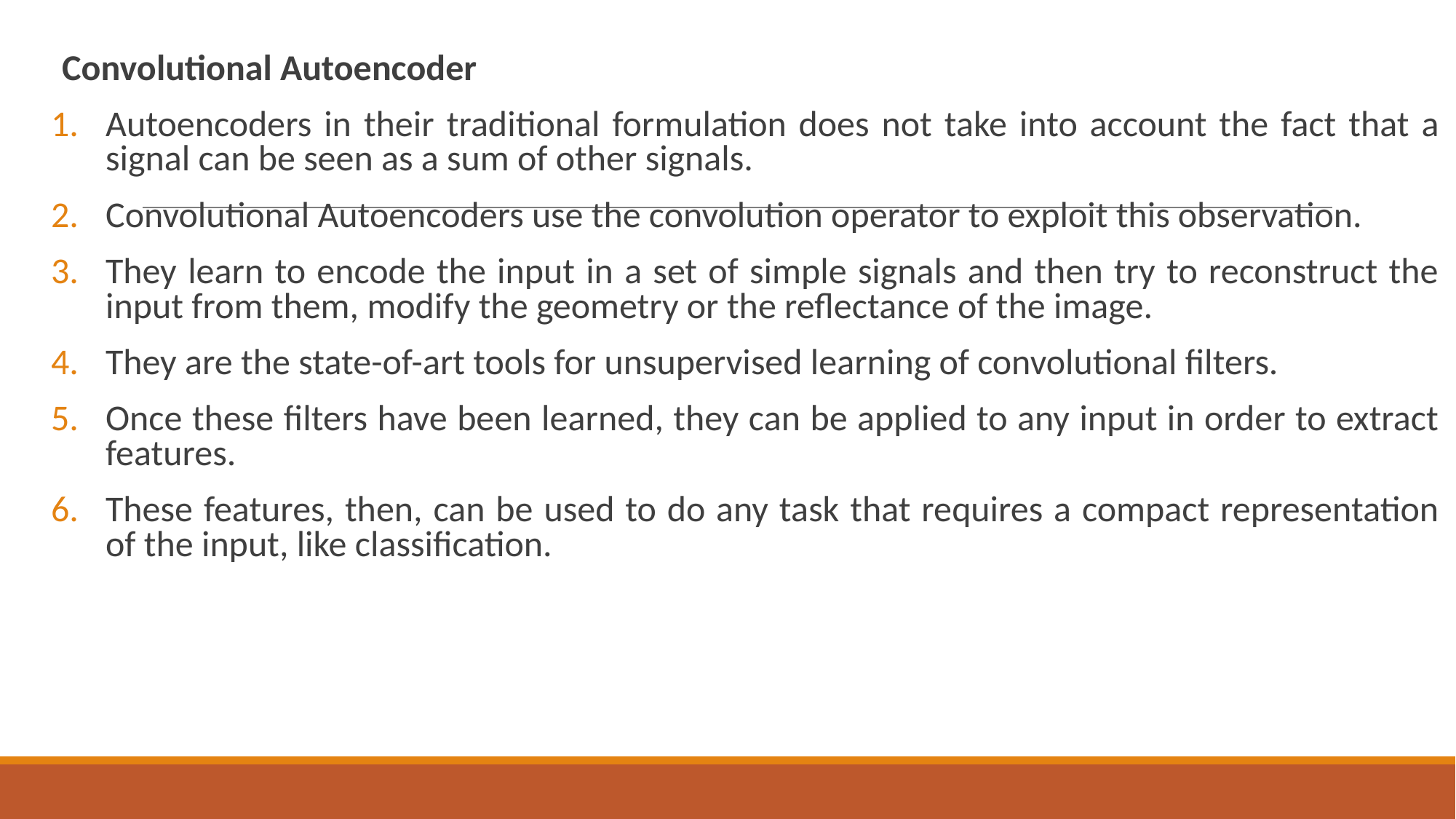

Convolutional Autoencoder
Autoencoders in their traditional formulation does not take into account the fact that a signal can be seen as a sum of other signals.
Convolutional Autoencoders use the convolution operator to exploit this observation.
They learn to encode the input in a set of simple signals and then try to reconstruct the input from them, modify the geometry or the reflectance of the image.
They are the state-of-art tools for unsupervised learning of convolutional filters.
Once these filters have been learned, they can be applied to any input in order to extract features.
These features, then, can be used to do any task that requires a compact representation of the input, like classification.